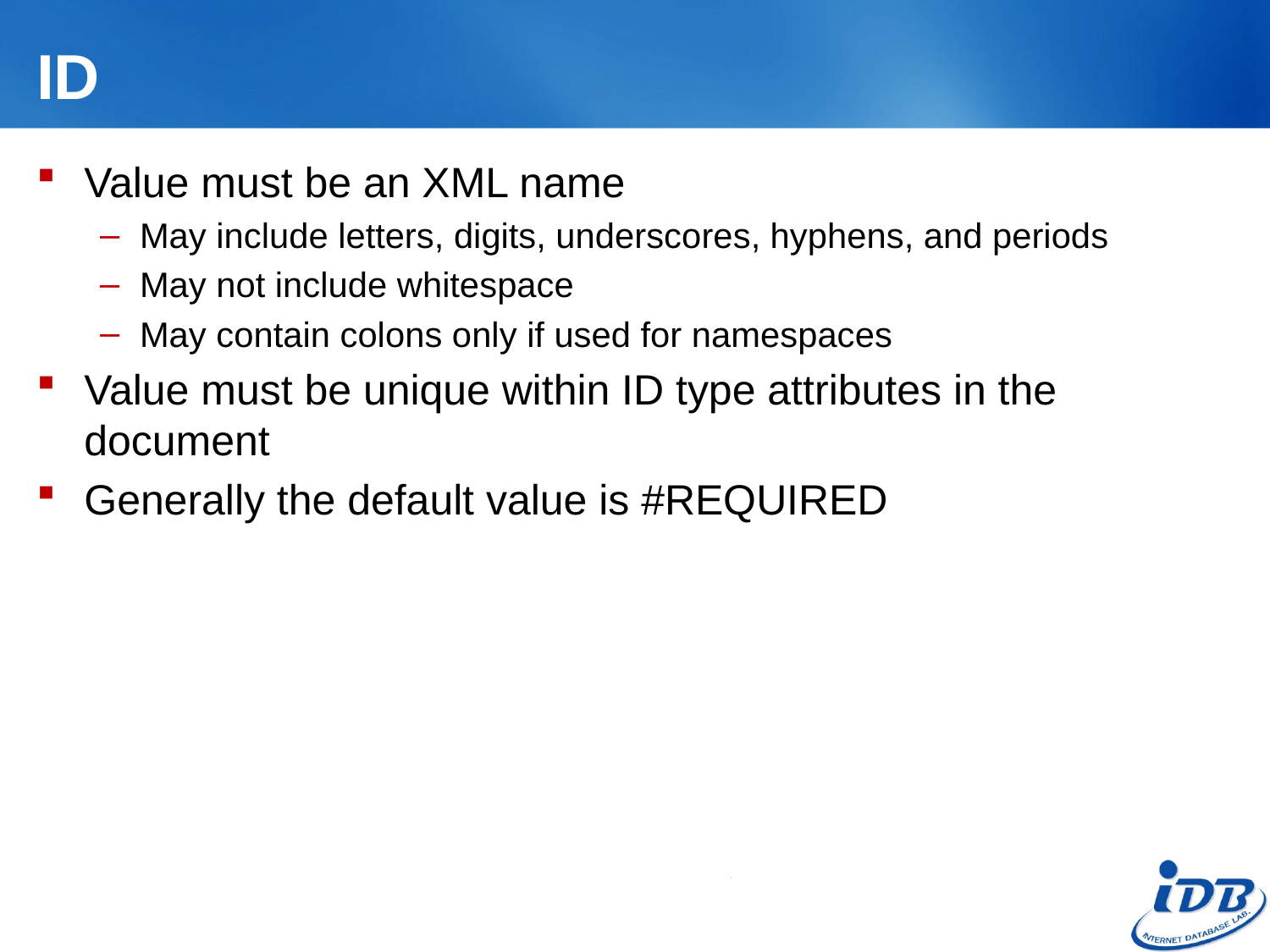

# ID
Value must be an XML name
May include letters, digits, underscores, hyphens, and periods
May not include whitespace
May contain colons only if used for namespaces
Value must be unique within ID type attributes in the document
Generally the default value is #REQUIRED